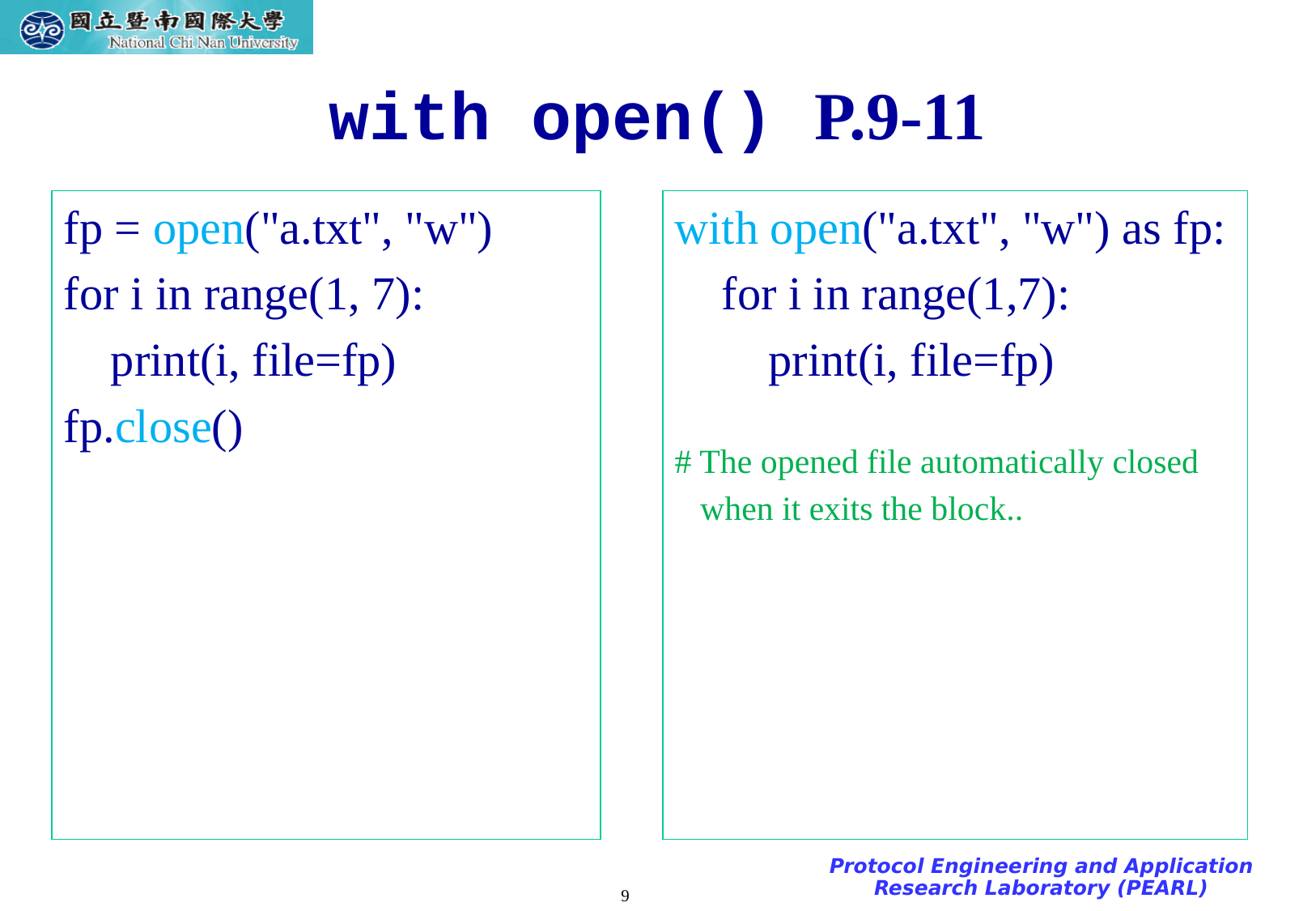

# with open()	P.9-11
fp = open("a.txt", "w")
for i in range(1, 7):
    print(i, file=fp)
fp.close()
with open("a.txt", "w") as fp:
    for i in range(1,7):
        print(i, file=fp)

# The opened file automatically closed
   when it exits the block..